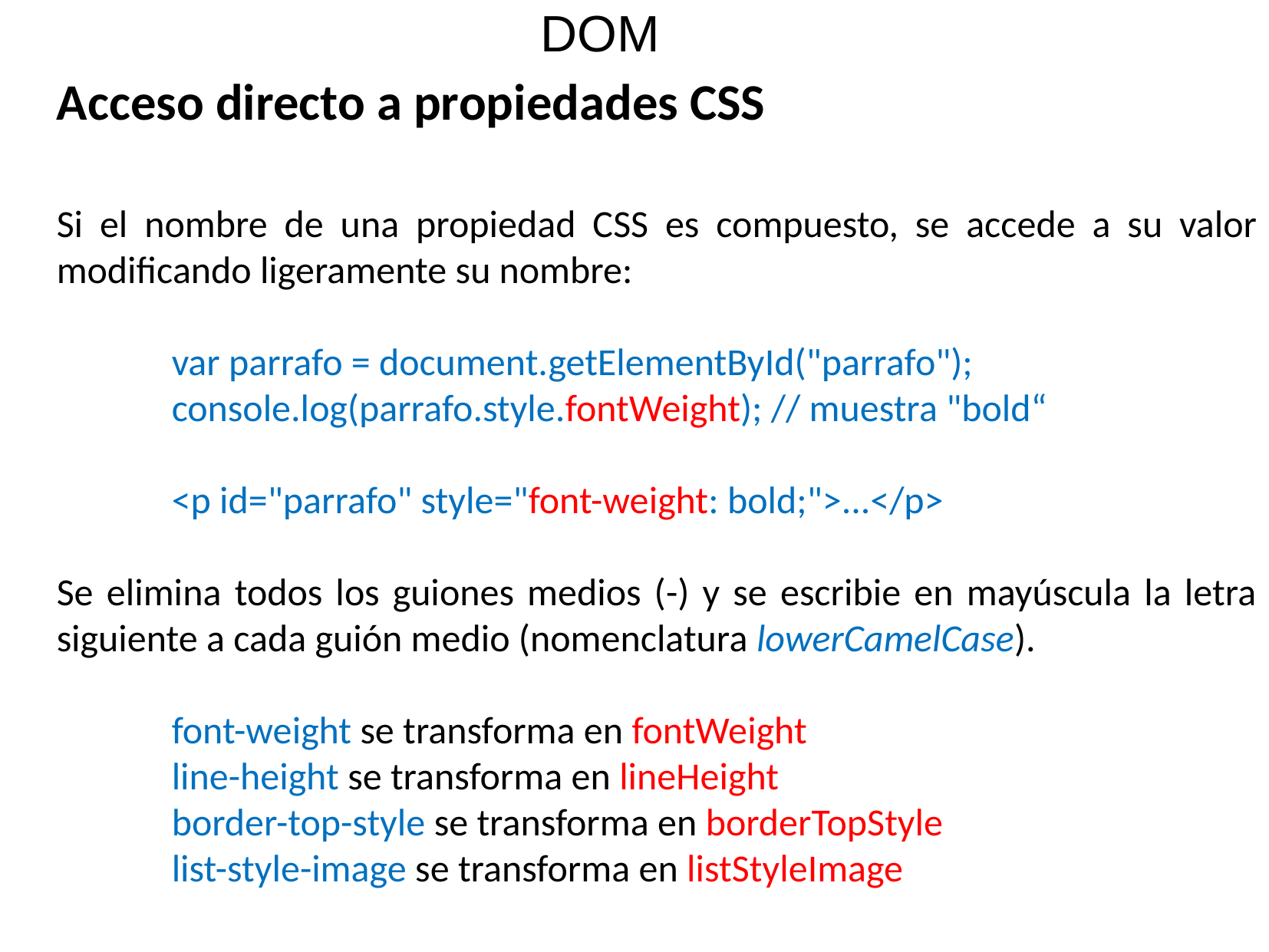

DOM
Acceso directo a propiedades CSS

Si el nombre de una propiedad CSS es compuesto, se accede a su valor modificando ligeramente su nombre:

	var parrafo = document.getElementById("parrafo");
	console.log(parrafo.style.fontWeight); // muestra "bold“

	<p id="parrafo" style="font-weight: bold;">...</p>

Se elimina todos los guiones medios (-) y se escribie en mayúscula la letra siguiente a cada guión medio (nomenclatura lowerCamelCase).

	font-weight se transforma en fontWeight
	line-height se transforma en lineHeight
	border-top-style se transforma en borderTopStyle
	list-style-image se transforma en listStyleImage